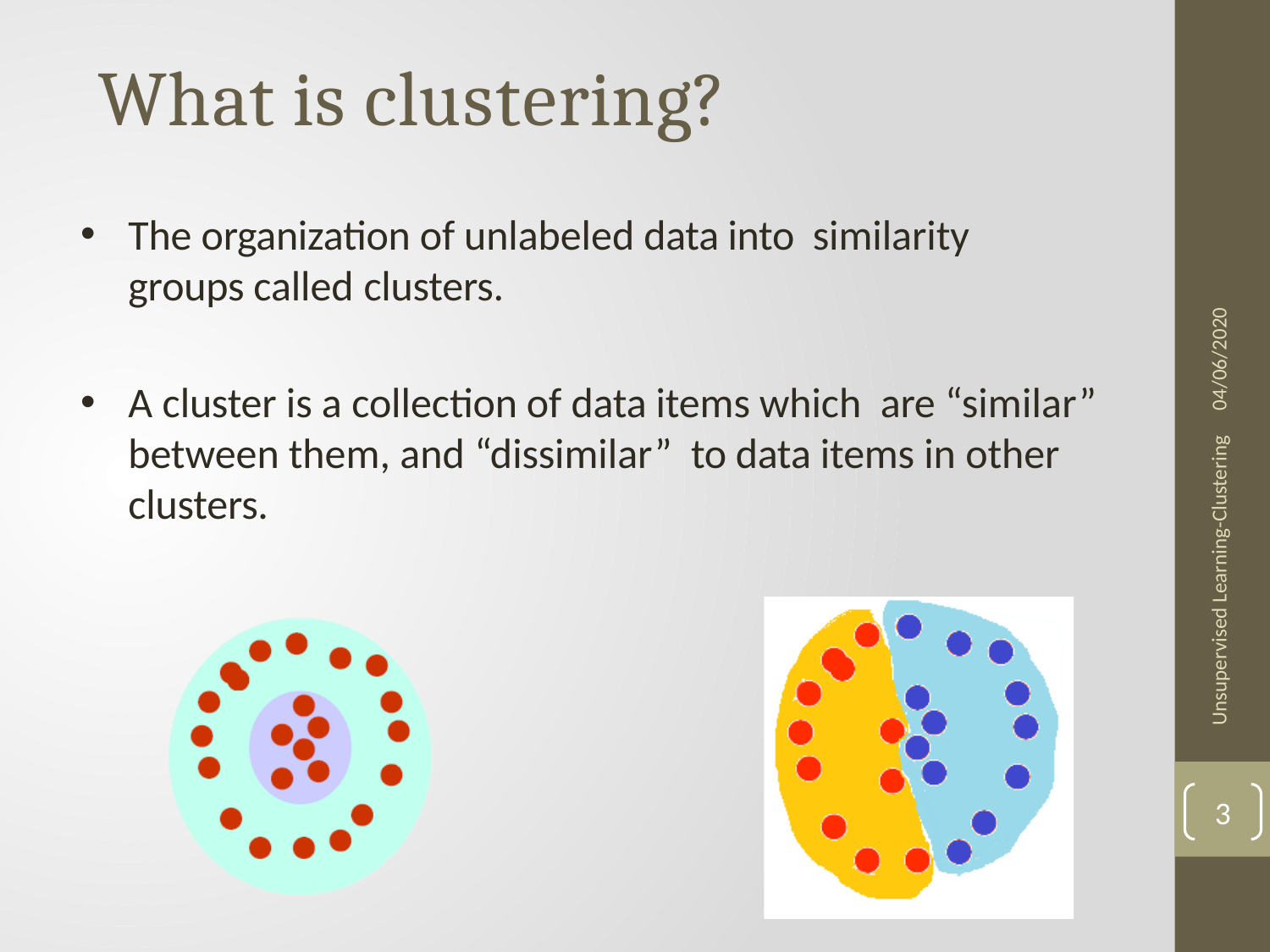

What is clustering?
The organization of unlabeled data into  similarity groups called clusters.

A cluster is a collection of data items which  are “similar” between them, and “dissimilar”  to data items in other clusters.
04/06/2020
Unsupervised Learning-Clustering

3